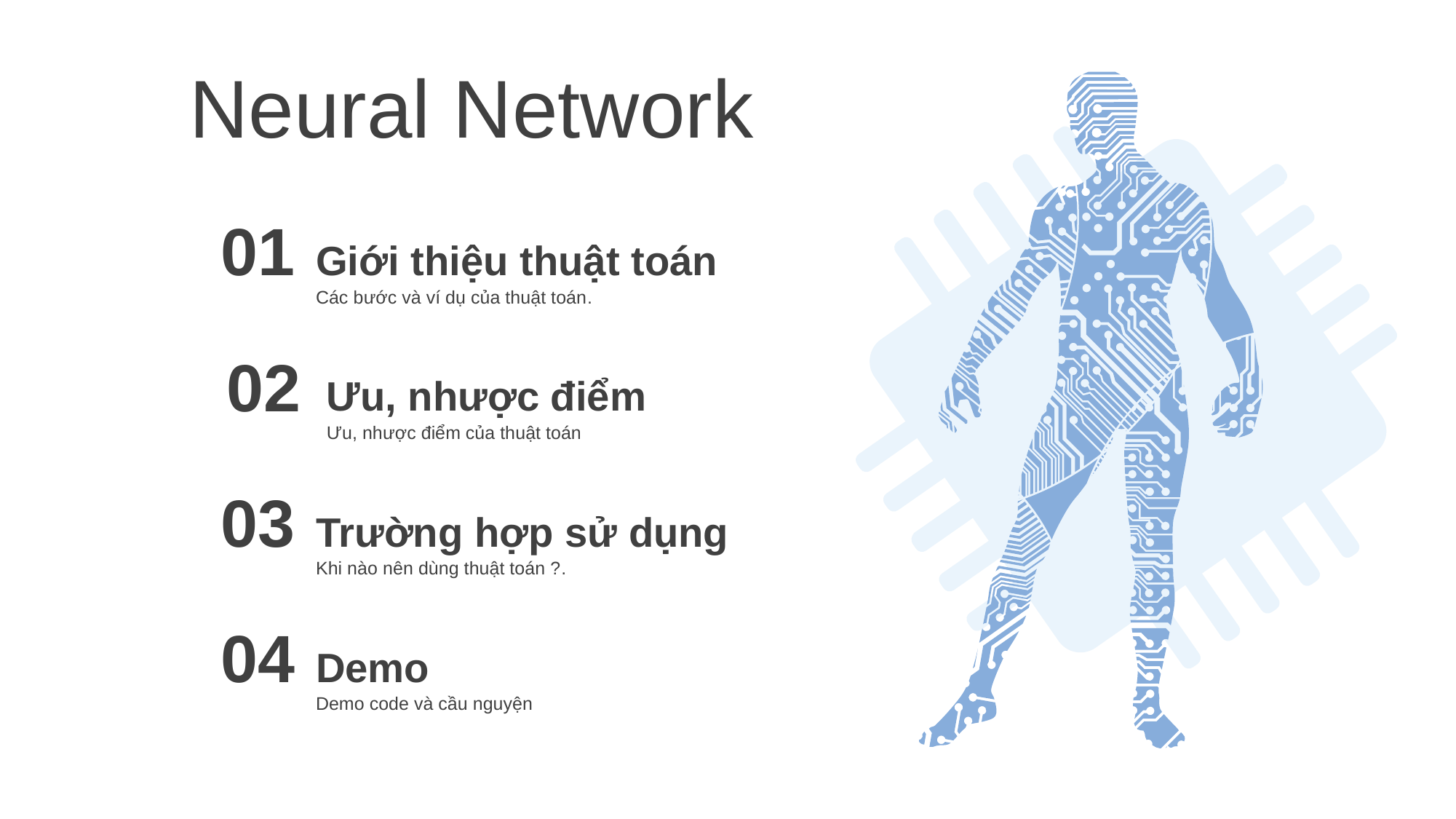

Neural Network

01
Giới thiệu thuật toán
Các bước và ví dụ của thuật toán.
02
Ưu, nhược điểm
Ưu, nhược điểm của thuật toán
03
Trường hợp sử dụng
Khi nào nên dùng thuật toán ?.
04
Demo
Demo code và cầu nguyện